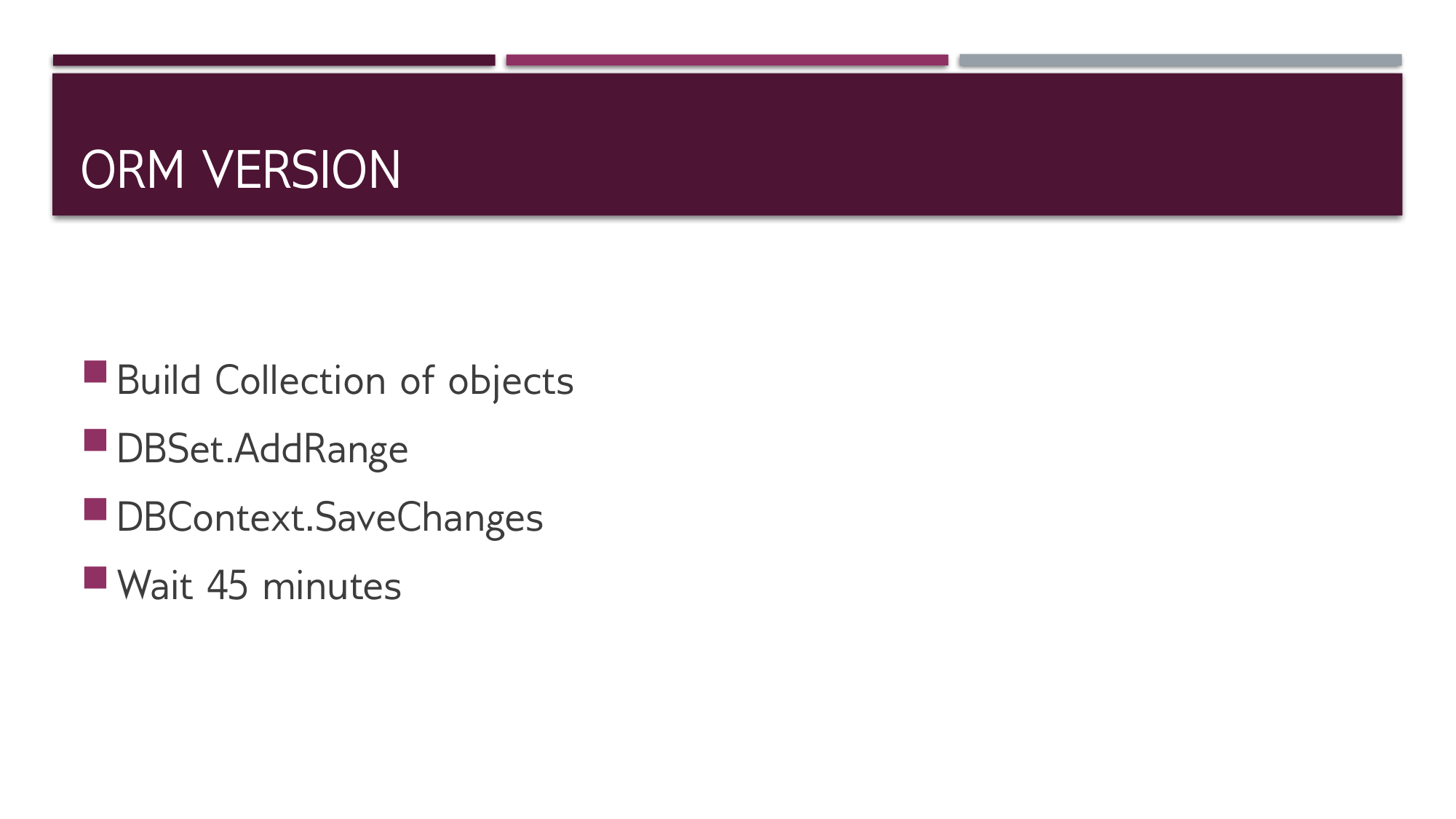

# ORM Version
Build Collection of objects
DBSet.AddRange
DBContext.SaveChanges
Wait 45 minutes